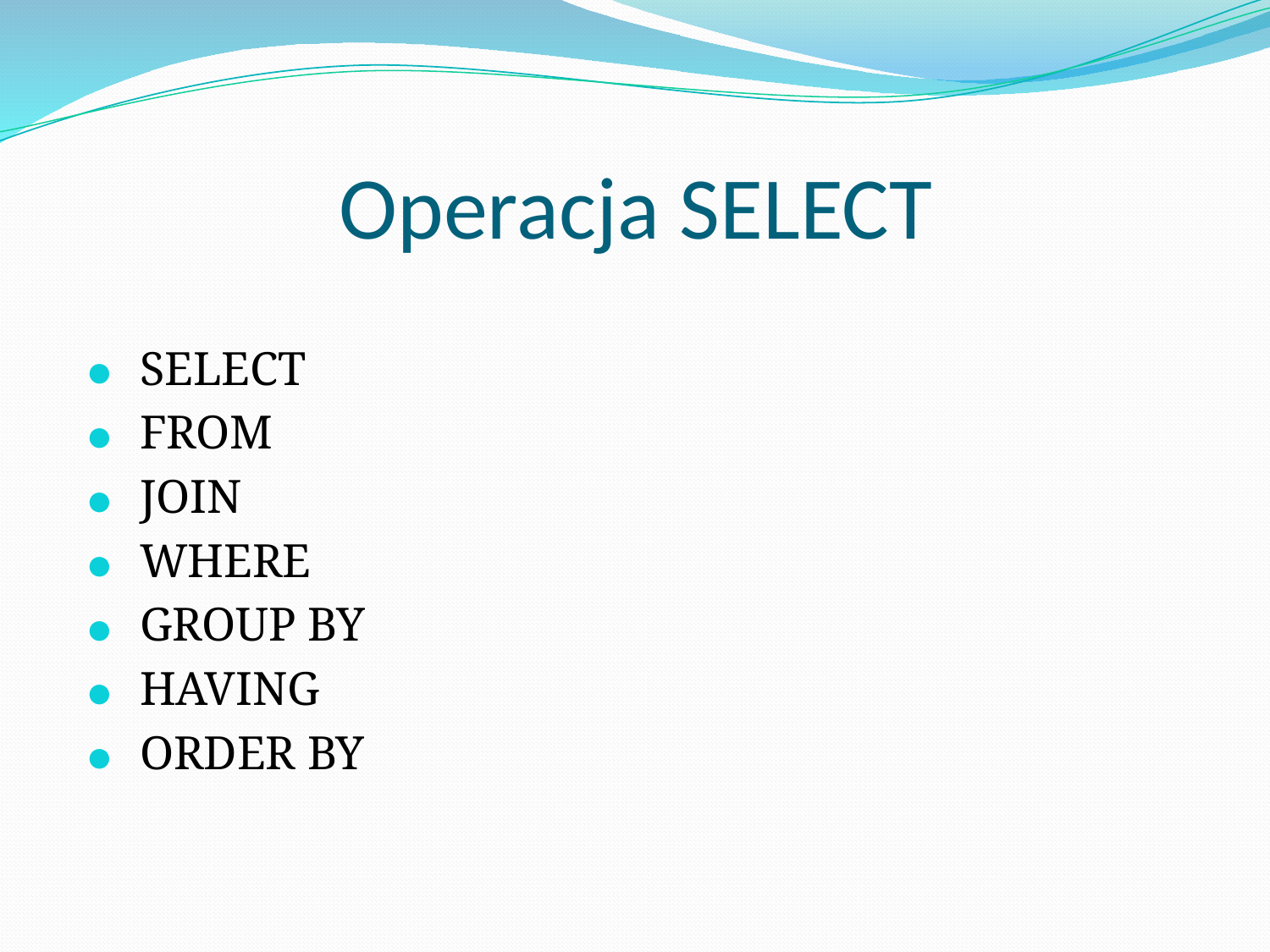

# Operacja SELECT

SELECT
FROM
JOIN
WHERE
GROUP BY
HAVING
ORDER BY